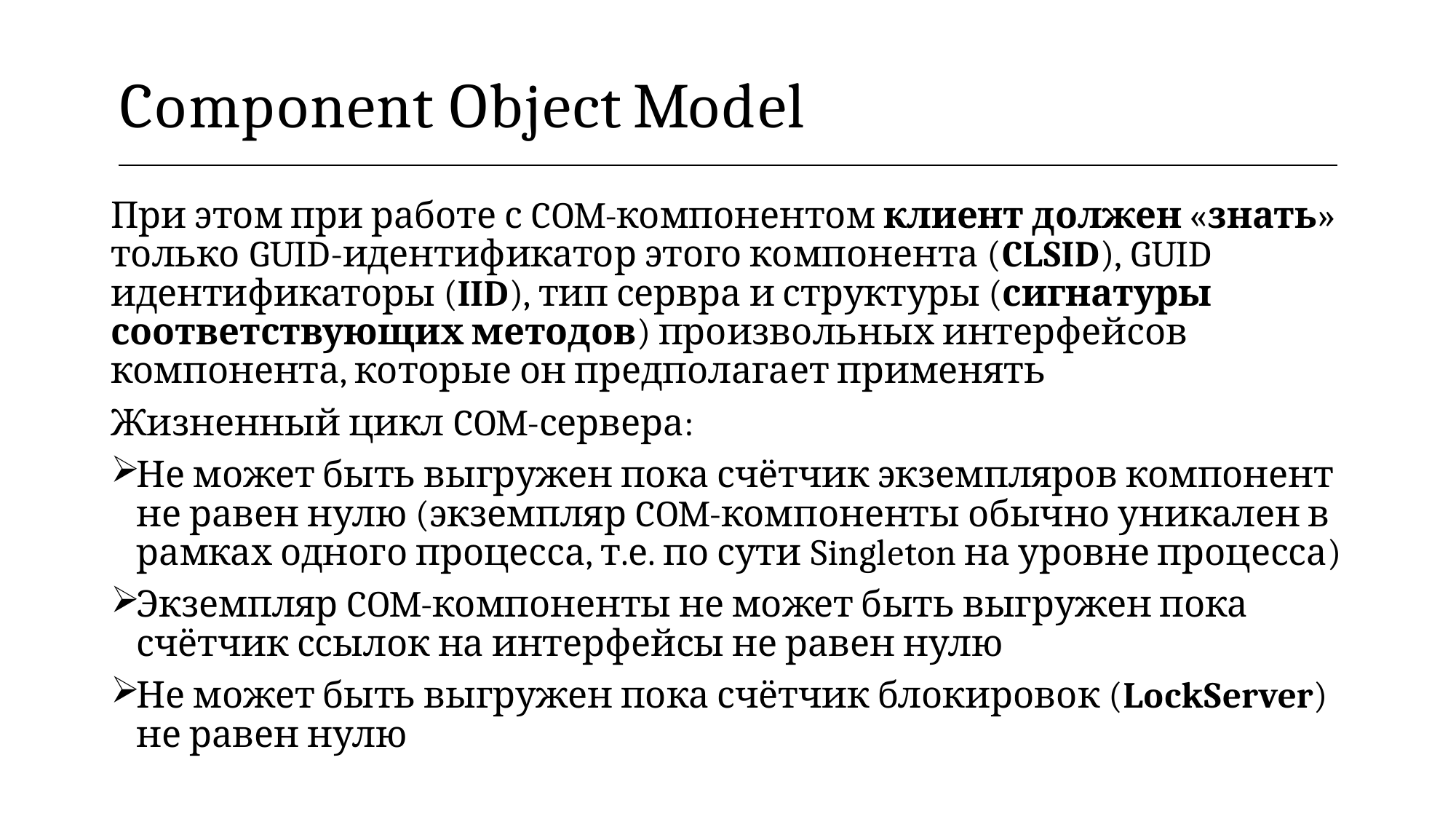

| Component Object Model |
| --- |
При этом при работе с COM-компонентом клиент должен «знать» только GUID-идентификатор этого компонента (CLSID), GUID идентификаторы (IID), тип сервра и структуры (сигнатуры соответствующих методов) произвольных интерфейсов компонента, которые он предполагает применять
Жизненный цикл COM-сервера:
Не может быть выгружен пока счётчик экземпляров компонент не равен нулю (экземпляр COM-компоненты обычно уникален в рамках одного процесса, т.е. по сути Singleton на уровне процесса)
Экземпляр COM-компоненты не может быть выгружен пока счётчик ссылок на интерфейсы не равен нулю
Не может быть выгружен пока счётчик блокировок (LockServer) не равен нулю